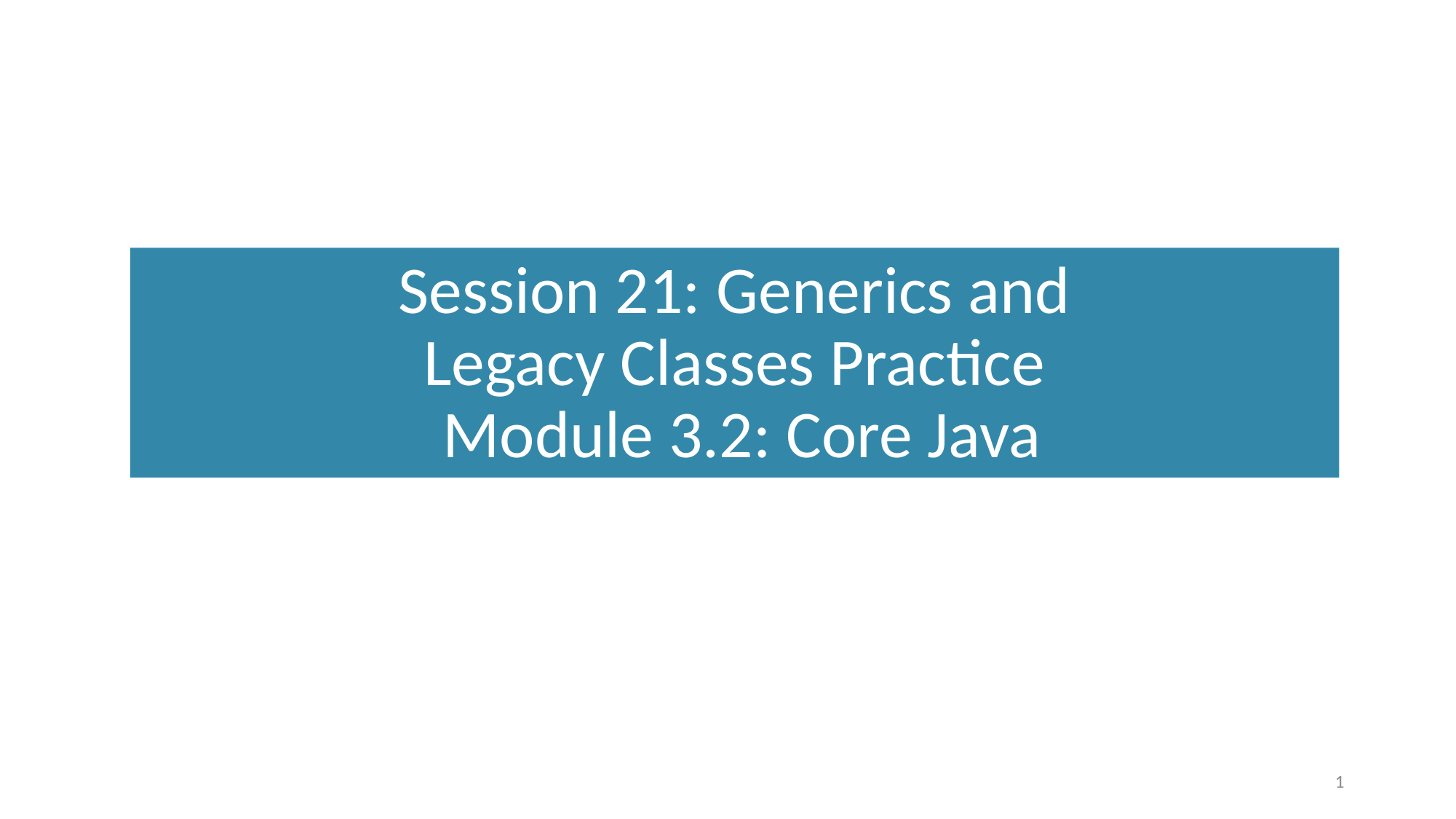

# Session 21: Generics and Legacy Classes Practice Module 3.2: Core Java
1